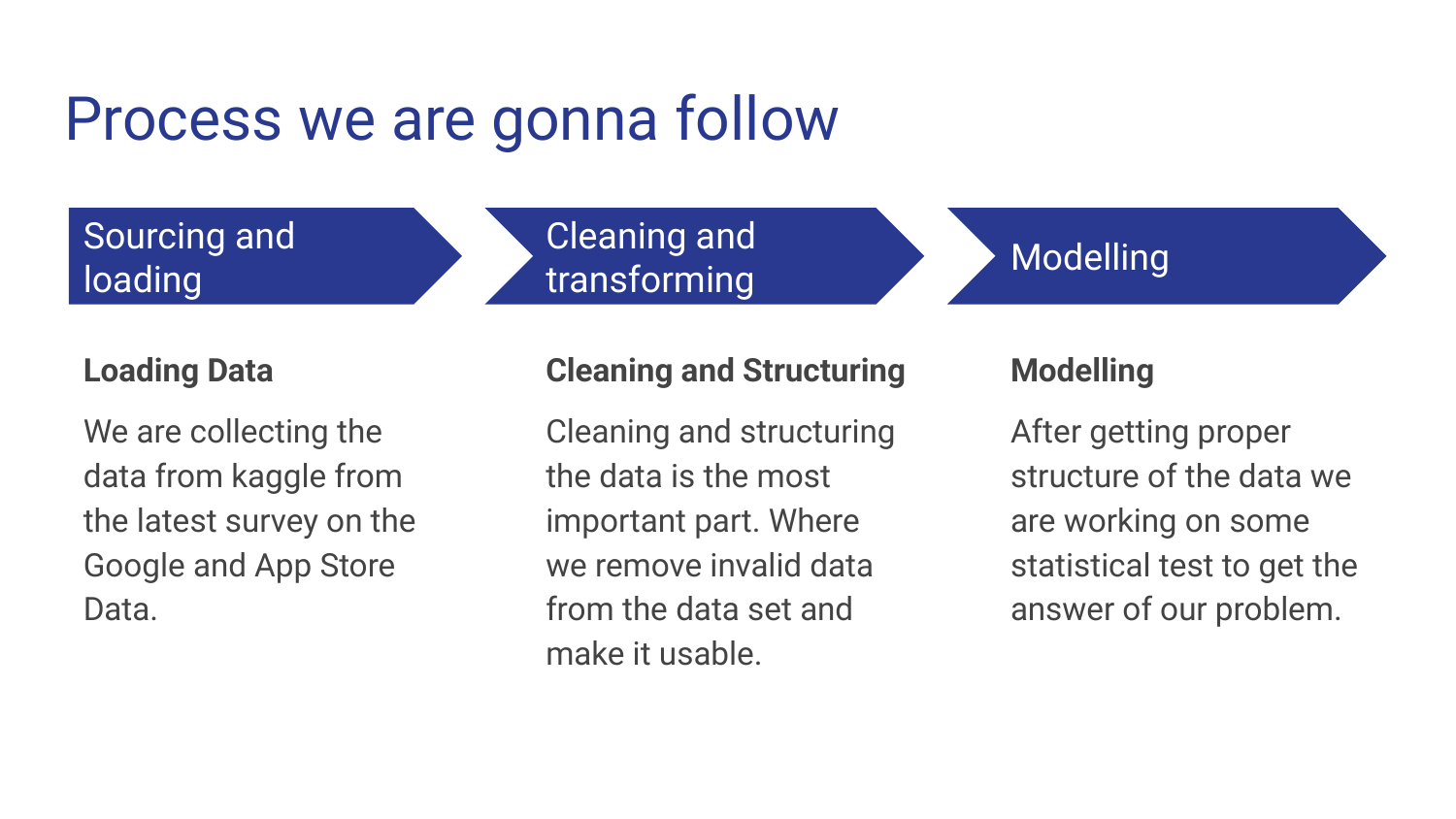

# Process we are gonna follow

Sourcing and loading
Cleaning and transforming
Modelling
Loading Data
We are collecting the data from kaggle from the latest survey on the Google and App Store Data.
Cleaning and Structuring
Cleaning and structuring the data is the most important part. Where we remove invalid data from the data set and make it usable.
Modelling
After getting proper structure of the data we are working on some statistical test to get the answer of our problem.